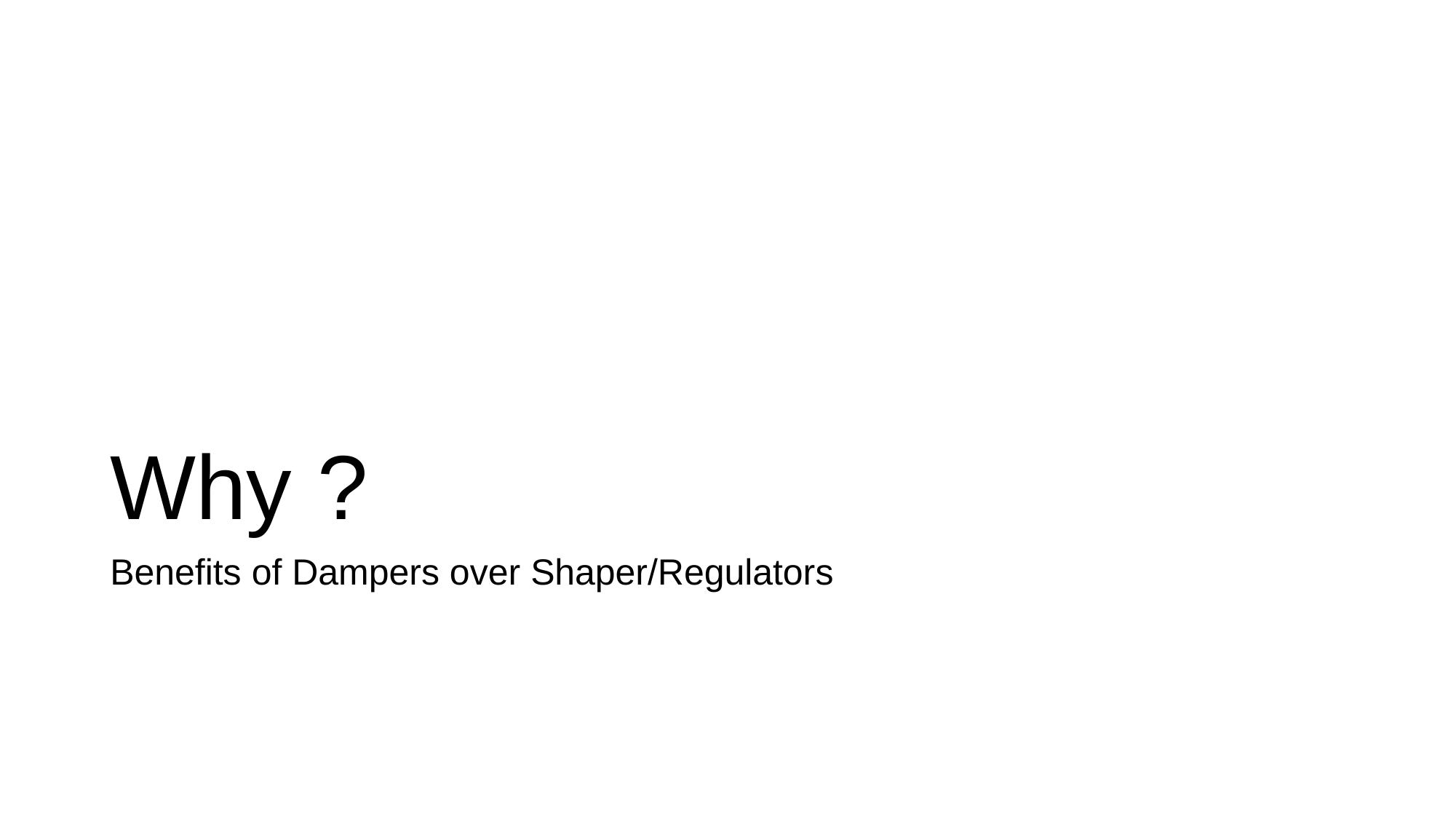

# Why ?
Benefits of Dampers over Shaper/Regulators